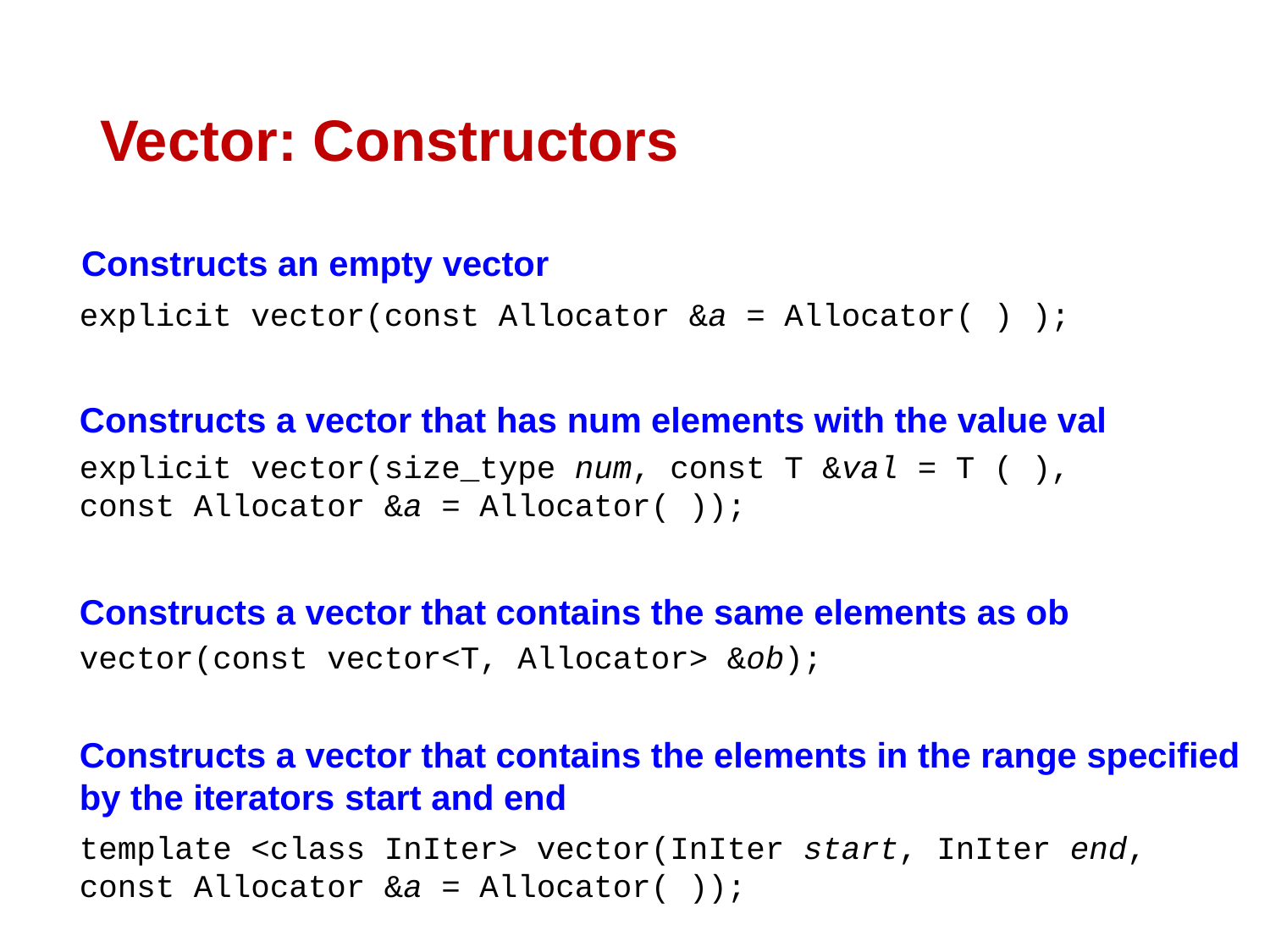

# Vector: Constructors
Constructs an empty vector
explicit vector(const Allocator &a = Allocator( ) );

explicit vector(size_type num, const T &val = T ( ),
const Allocator &a = Allocator( ));

vector(const vector<T, Allocator> &ob);

template <class InIter> vector(InIter start, InIter end,
const Allocator &a = Allocator( ));
Constructs a vector that has num elements with the value val
Constructs a vector that contains the same elements as ob
Constructs a vector that contains the elements in the range specified by the iterators start and end